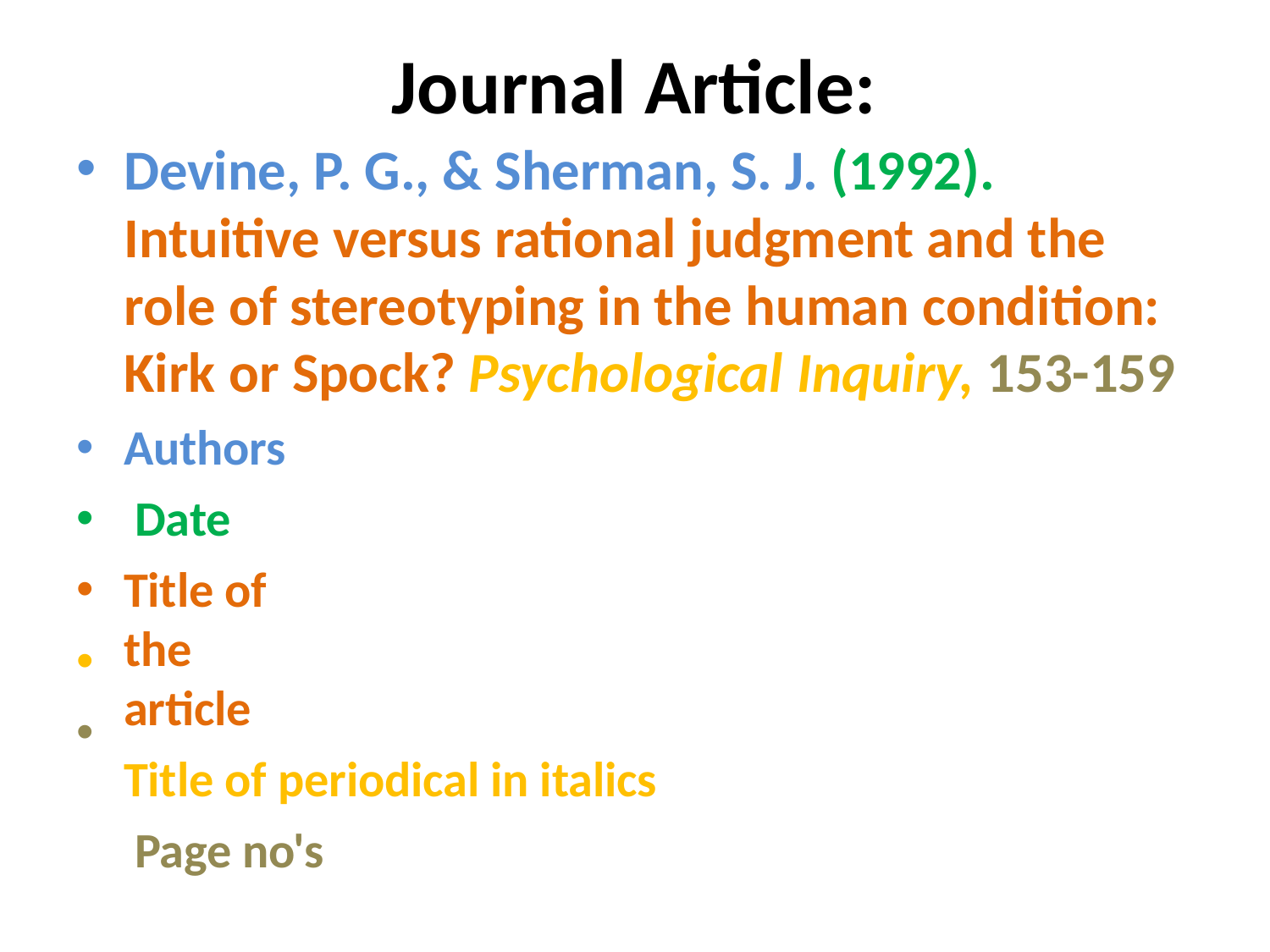

# Journal Article:
Devine, P. G., & Sherman, S. J. (1992).  Intuitive versus rational judgment and the  role of stereotyping in the human condition:  Kirk or Spock? Psychological Inquiry, 153-159
•
•
•
•
•
Authors  Date
Title of the article
Title of periodical in italics  Page no's